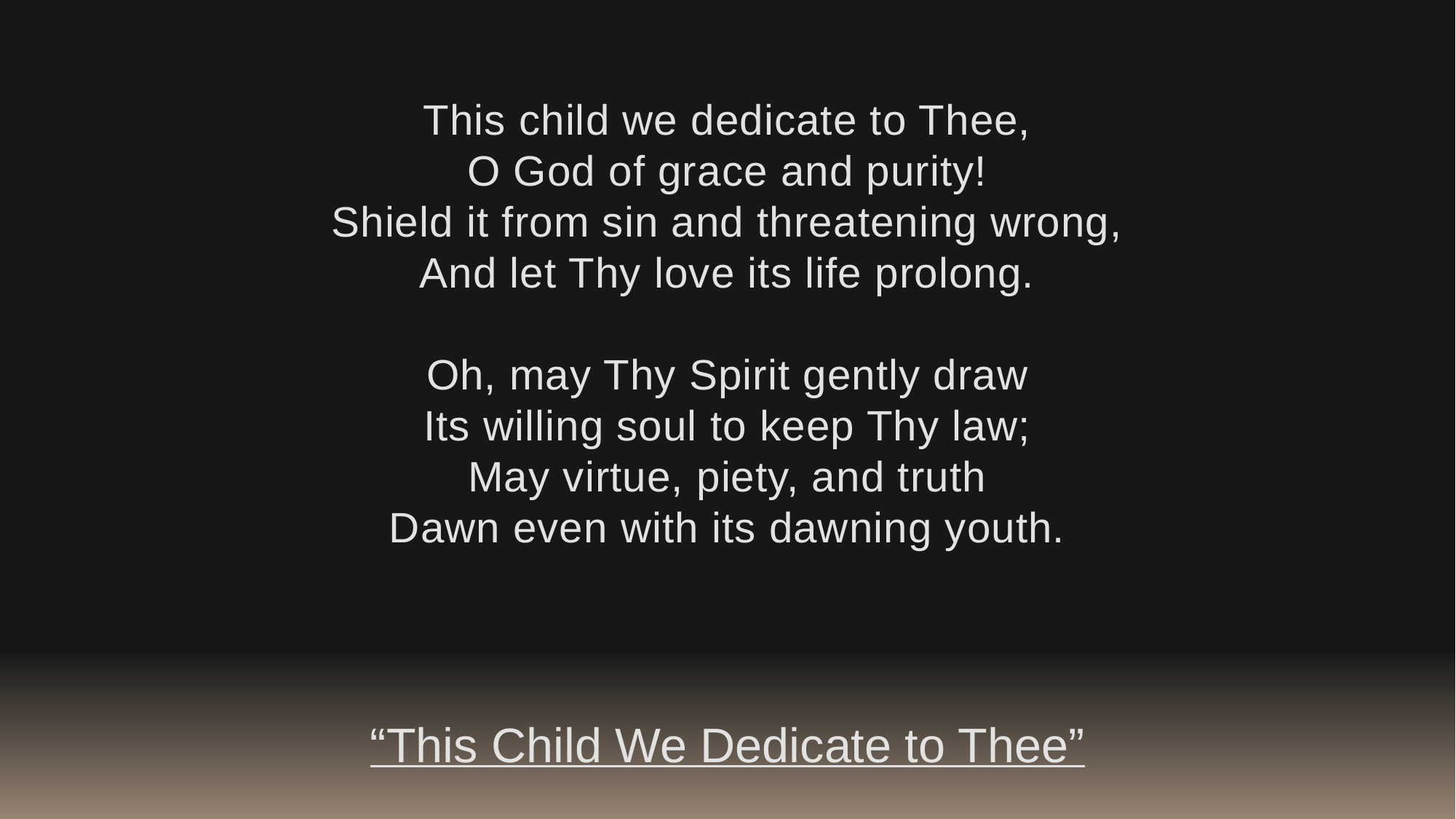

This child we dedicate to Thee,
O God of grace and purity!
Shield it from sin and threatening wrong,
And let Thy love its life prolong.

Oh, may Thy Spirit gently draw
Its willing soul to keep Thy law;
May virtue, piety, and truth
Dawn even with its dawning youth.

“This Child We Dedicate to Thee”